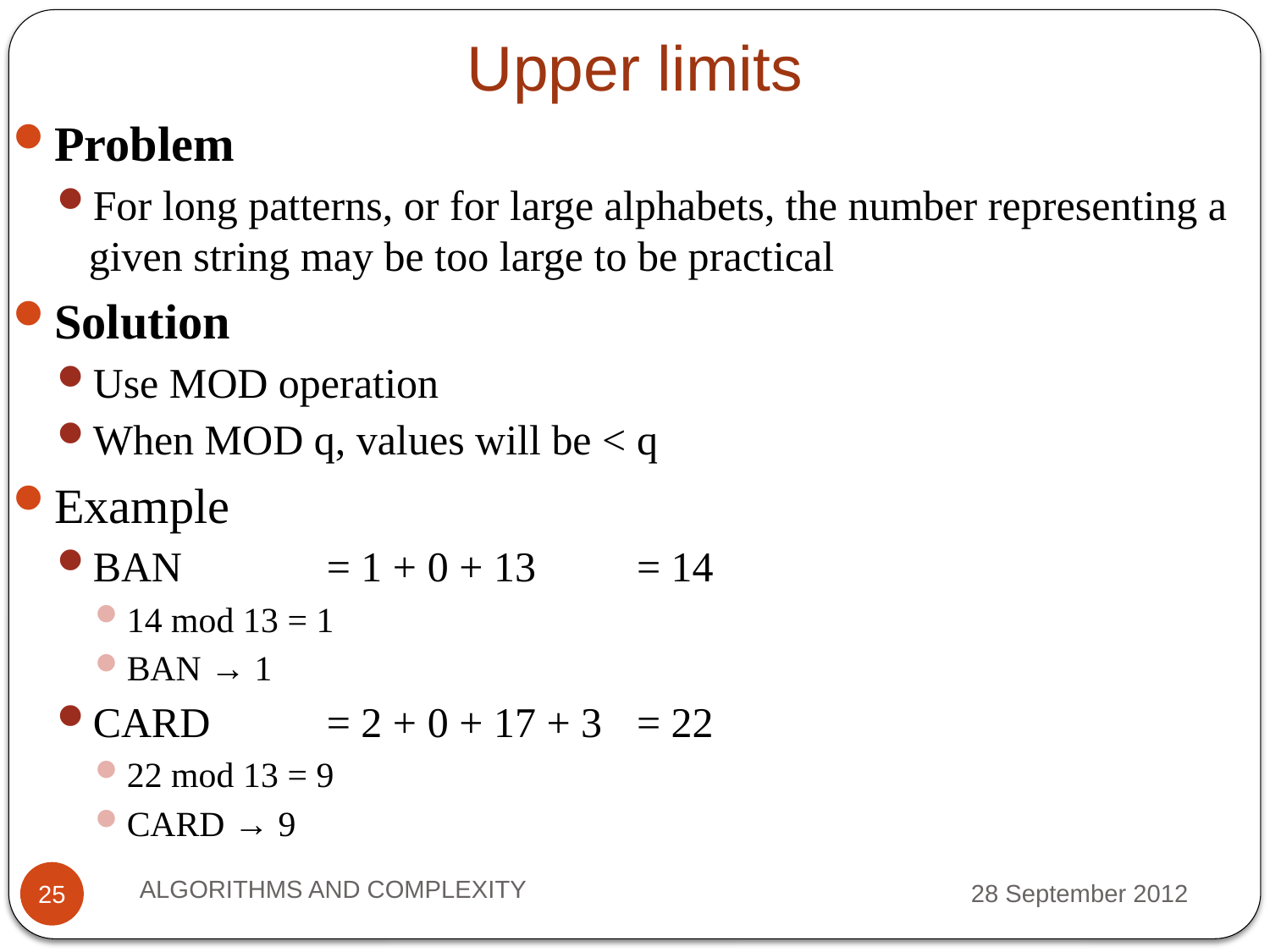

# Upper limits
Problem
For long patterns, or for large alphabets, the number representing a given string may be too large to be practical
Solution
Use MOD operation
When MOD q, values will be < q
Example
BAN	= 1 + 0 + 13	= 14
14 mod 13 = 1
BAN → 1
CARD	= 2 + 0 + 17 + 3	= 22
22 mod 13 = 9
CARD → 9

ALGORITHMS AND COMPLEXITY
28 September 2012
25